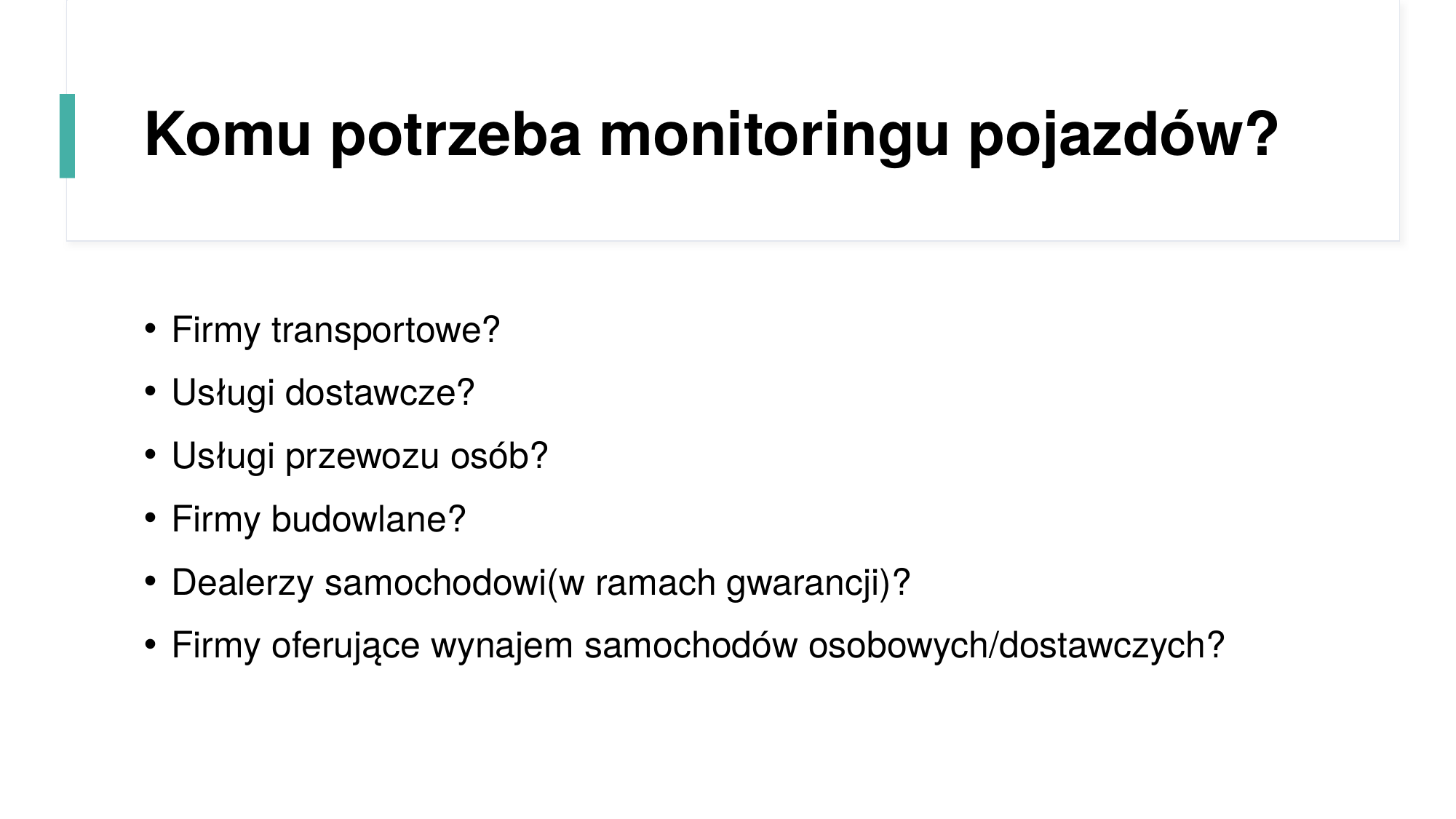

# Komu potrzeba monitoringu pojazdów?
Firmy transportowe?
Usługi dostawcze?
Usługi przewozu osób?
Firmy budowlane?
Dealerzy samochodowi(w ramach gwarancji)?
Firmy oferujące wynajem samochodów osobowych/dostawczych?